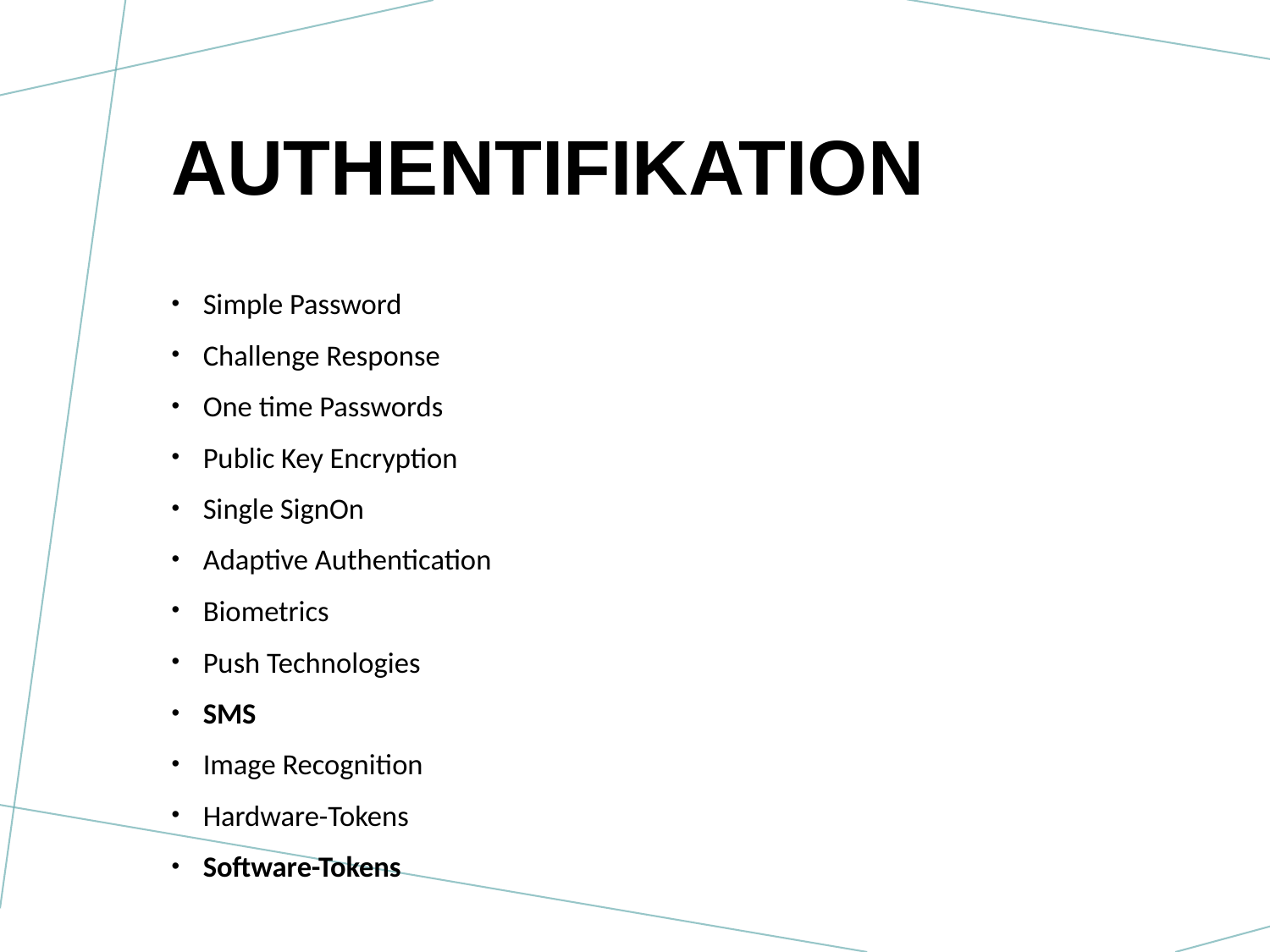

# Authentifikation
Simple Password
Challenge Response
One time Passwords
Public Key Encryption
Single SignOn
Adaptive Authentication
Biometrics
Push Technologies
SMS
Image Recognition
Hardware-Tokens
Software-Tokens